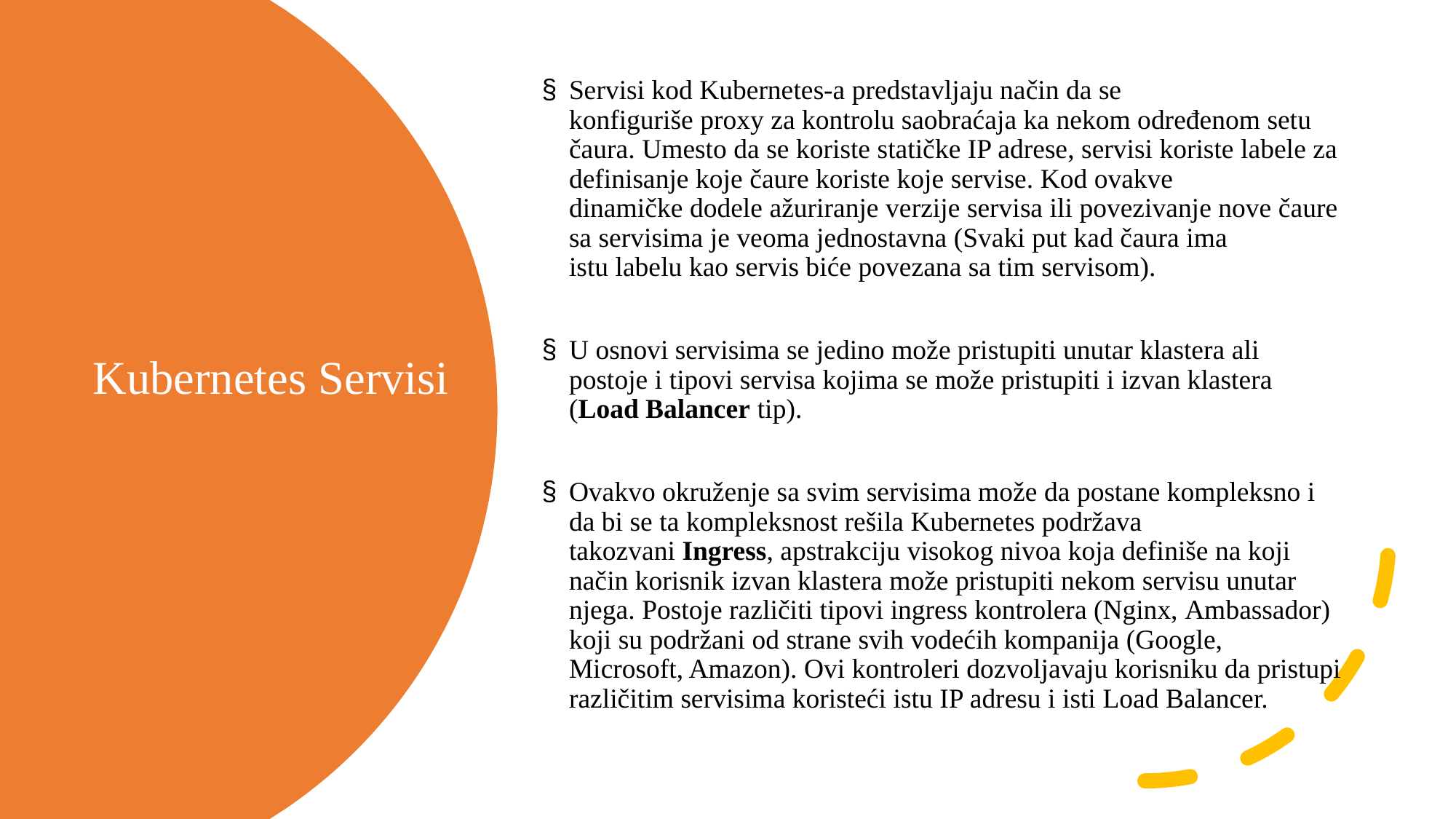

Servisi kod Kubernetes-a predstavljaju način da se konfiguriše proxy za kontrolu saobraćaja ka nekom određenom setu čaura. Umesto da se koriste statičke IP adrese, servisi koriste labele za definisanje koje čaure koriste koje servise. Kod ovakve dinamičke dodele ažuriranje verzije servisa ili povezivanje nove čaure sa servisima je veoma jednostavna (Svaki put kad čaura ima istu labelu kao servis biće povezana sa tim servisom).

U osnovi servisima se jedino može pristupiti unutar klastera ali postoje i tipovi servisa kojima se može pristupiti i izvan klastera (Load Balancer tip).

Ovakvo okruženje sa svim servisima može da postane kompleksno i da bi se ta kompleksnost rešila Kubernetes podržava takozvani Ingress, apstrakciju visokog nivoa koja definiše na koji način korisnik izvan klastera može pristupiti nekom servisu unutar njega. Postoje različiti tipovi ingress kontrolera (Nginx, Ambassador) koji su podržani od strane svih vodećih kompanija (Google, Microsoft, Amazon). Ovi kontroleri dozvoljavaju korisniku da pristupi različitim servisima koristeći istu IP adresu i isti Load Balancer.

# Kubernetes Servisi